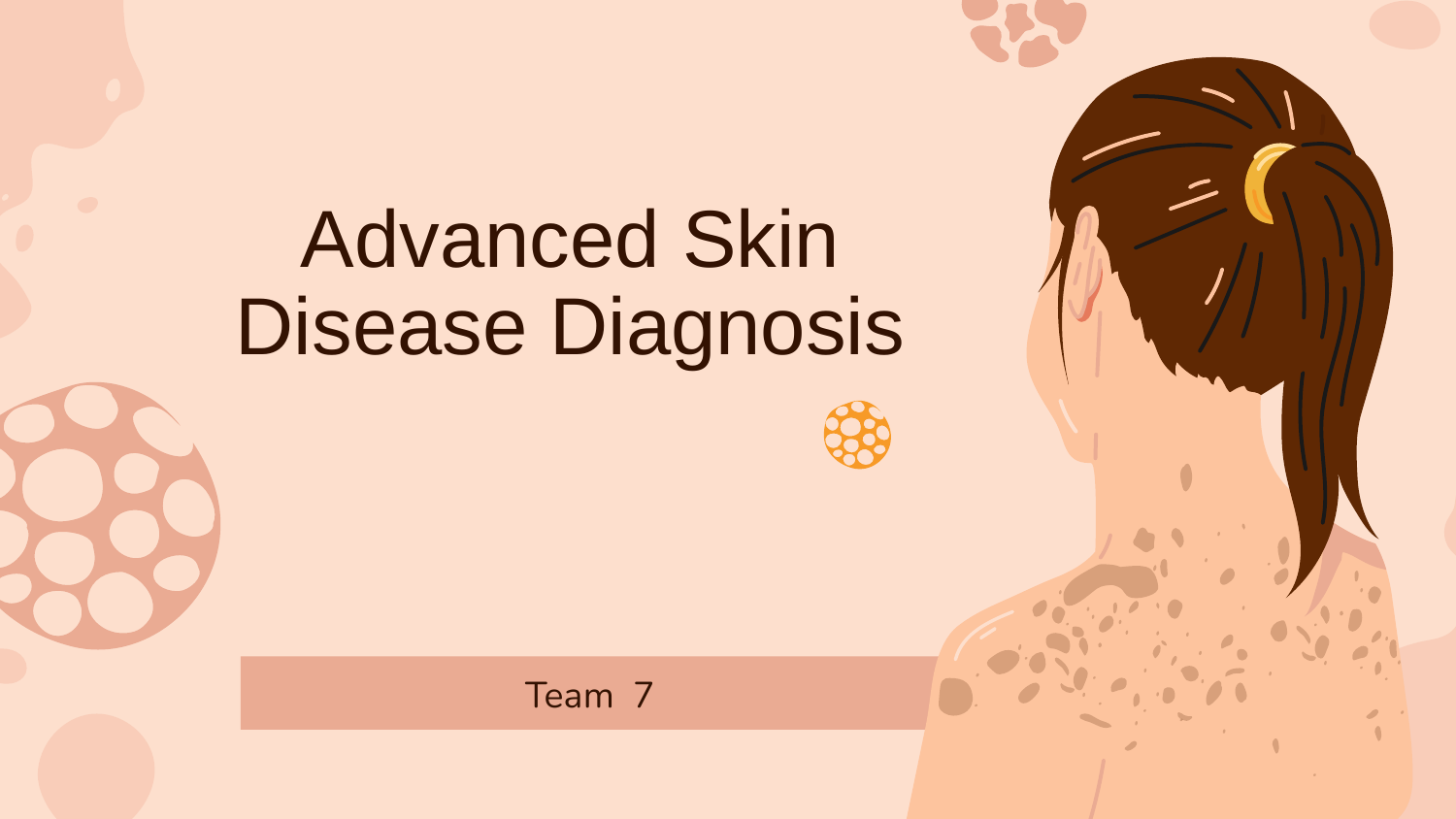

# Advanced Skin Disease Diagnosis

Team  7